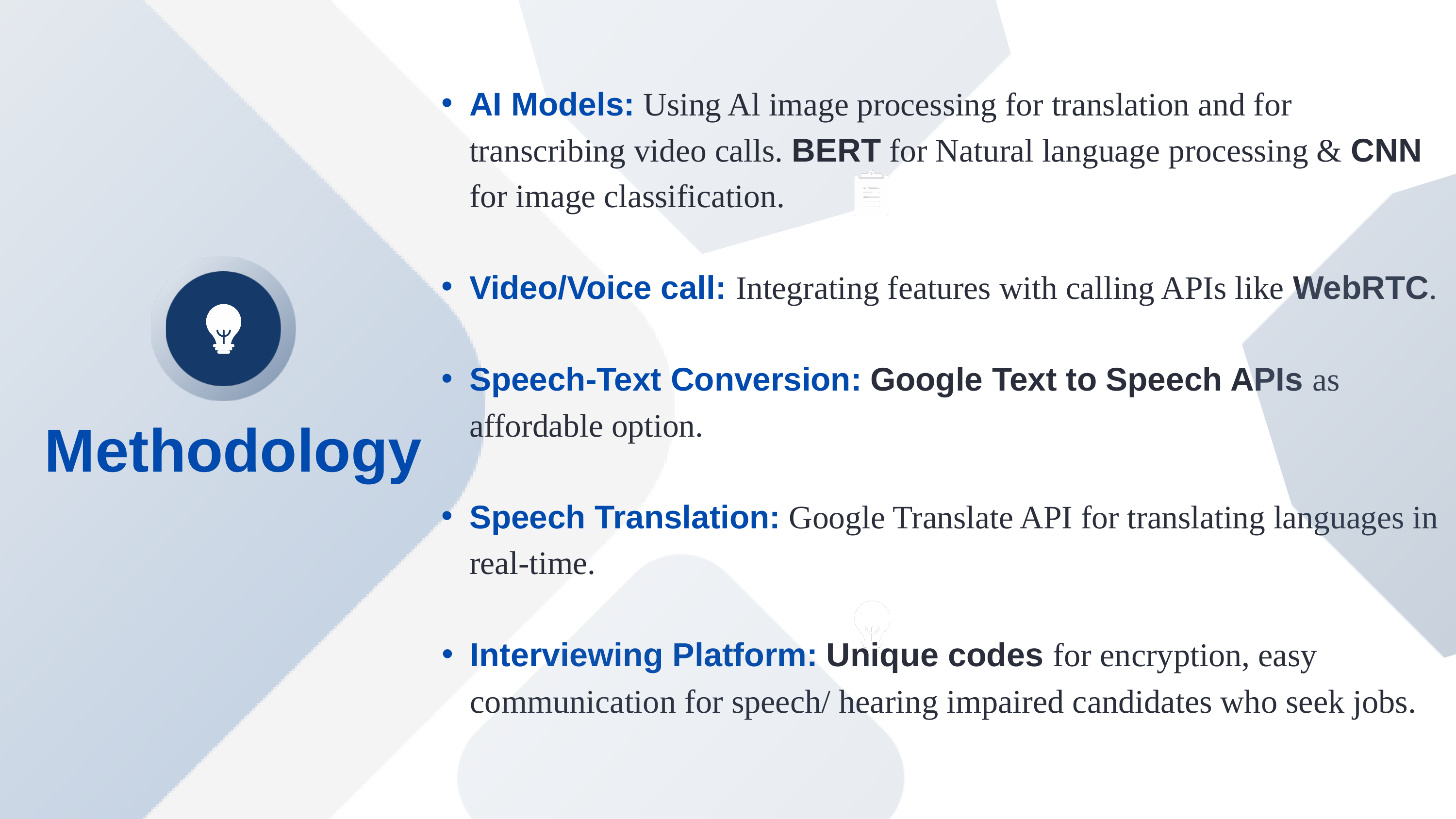

AI Models: Using Al image processing for translation and for transcribing video calls. BERT for Natural language processing & CNN for image classification.

Video/Voice call: Integrating features with calling APIs like WebRTC.

Speech-Text Conversion: Google Text to Speech APIs as affordable option.

Speech Translation: Google Translate API for translating languages in real-time.

Interviewing Platform: Unique codes for encryption, easy communication for speech/ hearing impaired candidates who seek jobs.

Methodology